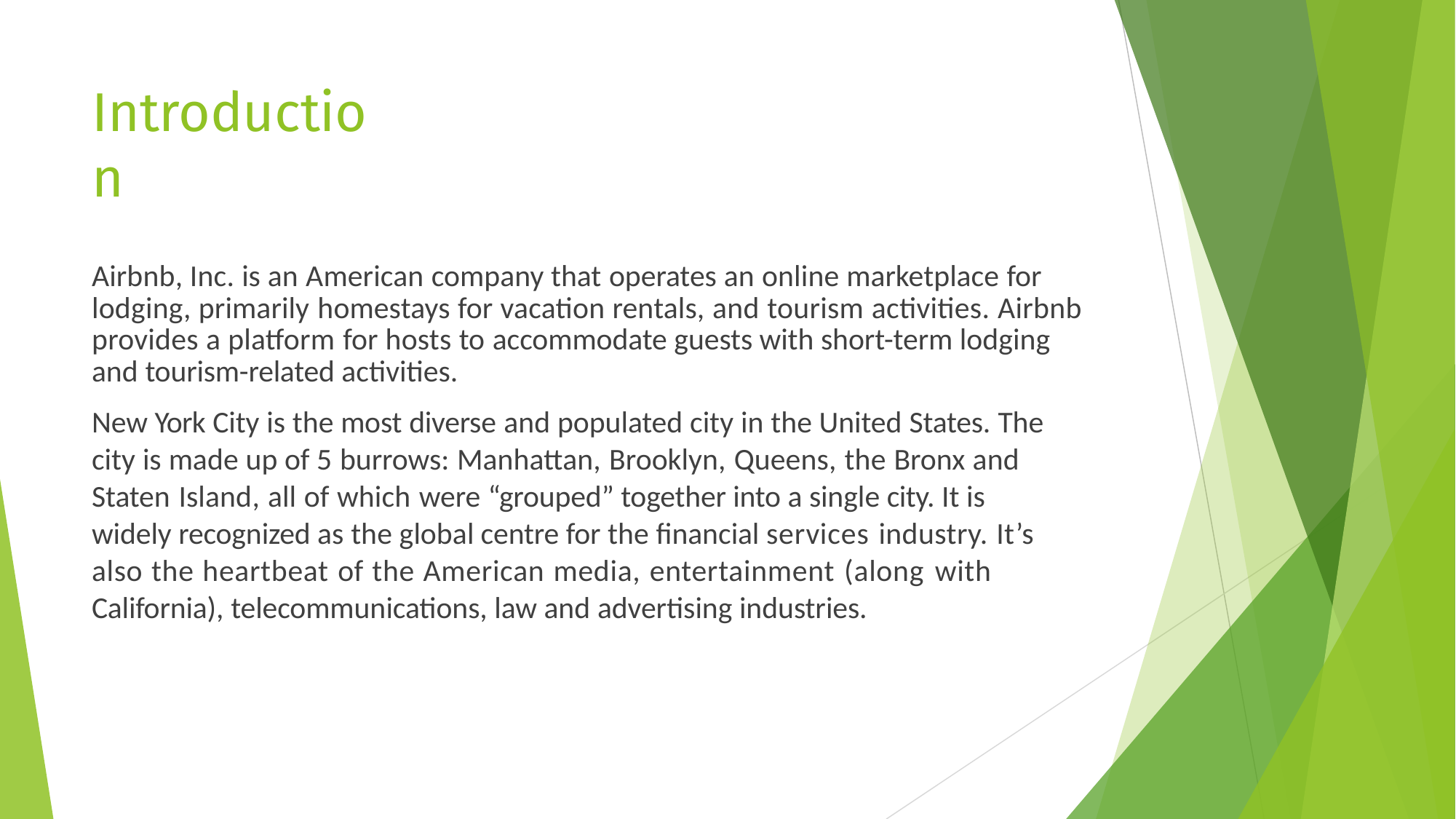

# Introduction
Airbnb, Inc. is an American company that operates an online marketplace for  lodging, primarily homestays for vacation rentals, and tourism activities. Airbnb  provides a platform for hosts to accommodate guests with short-term lodging  and tourism-related activities.
New York City is the most diverse and populated city in the United States. The  city is made up of 5 burrows: Manhattan, Brooklyn, Queens, the Bronx and  Staten Island, all of which were “grouped” together into a single city. It is  widely recognized as the global centre for the financial services industry. It’s  also the heartbeat of the American media, entertainment (along with  California), telecommunications, law and advertising industries.